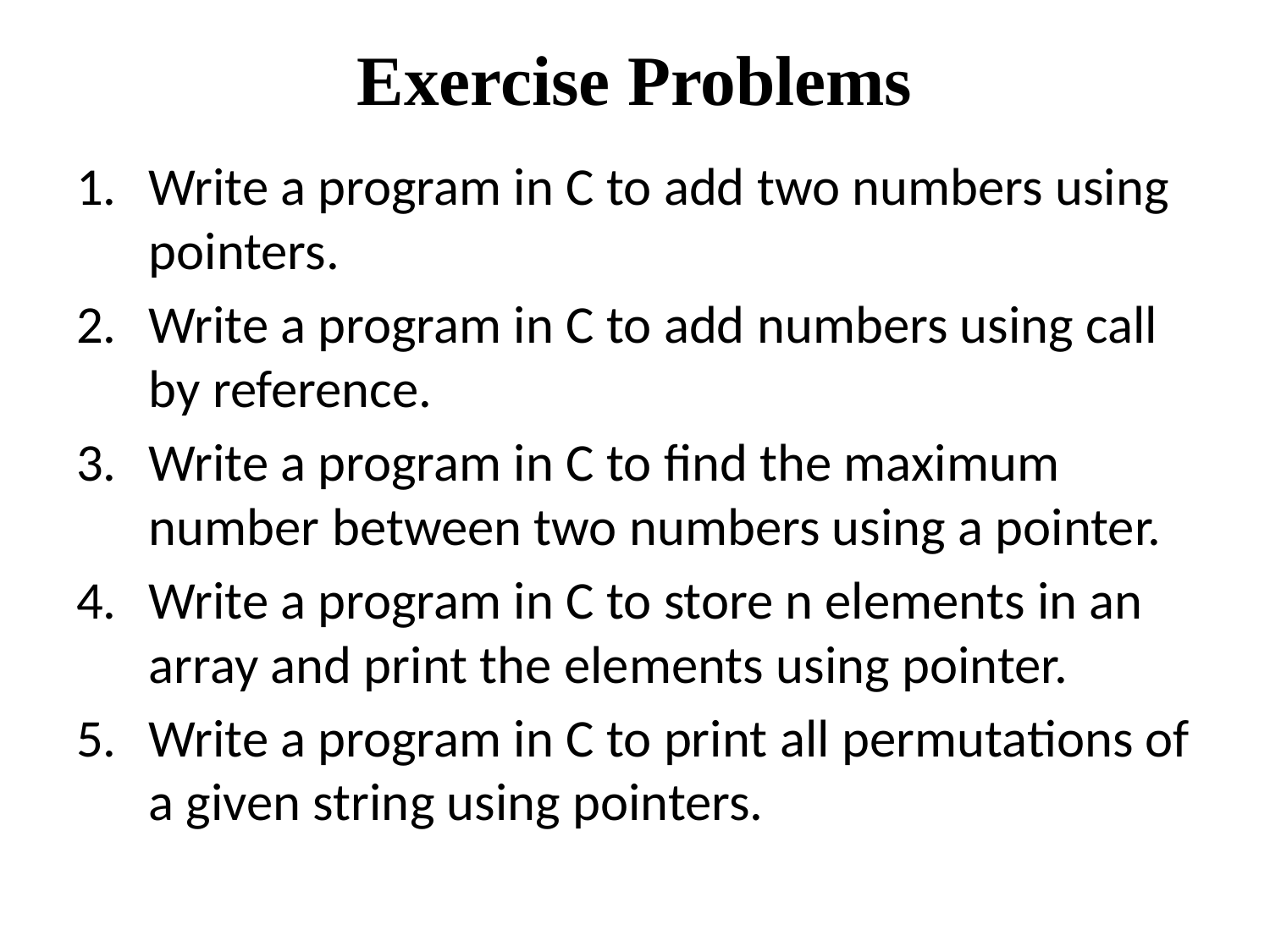

# Exercise Problems
Write a program in C to add two numbers using pointers.
Write a program in C to add numbers using call by reference.
Write a program in C to find the maximum number between two numbers using a pointer.
Write a program in C to store n elements in an array and print the elements using pointer.
Write a program in C to print all permutations of a given string using pointers.